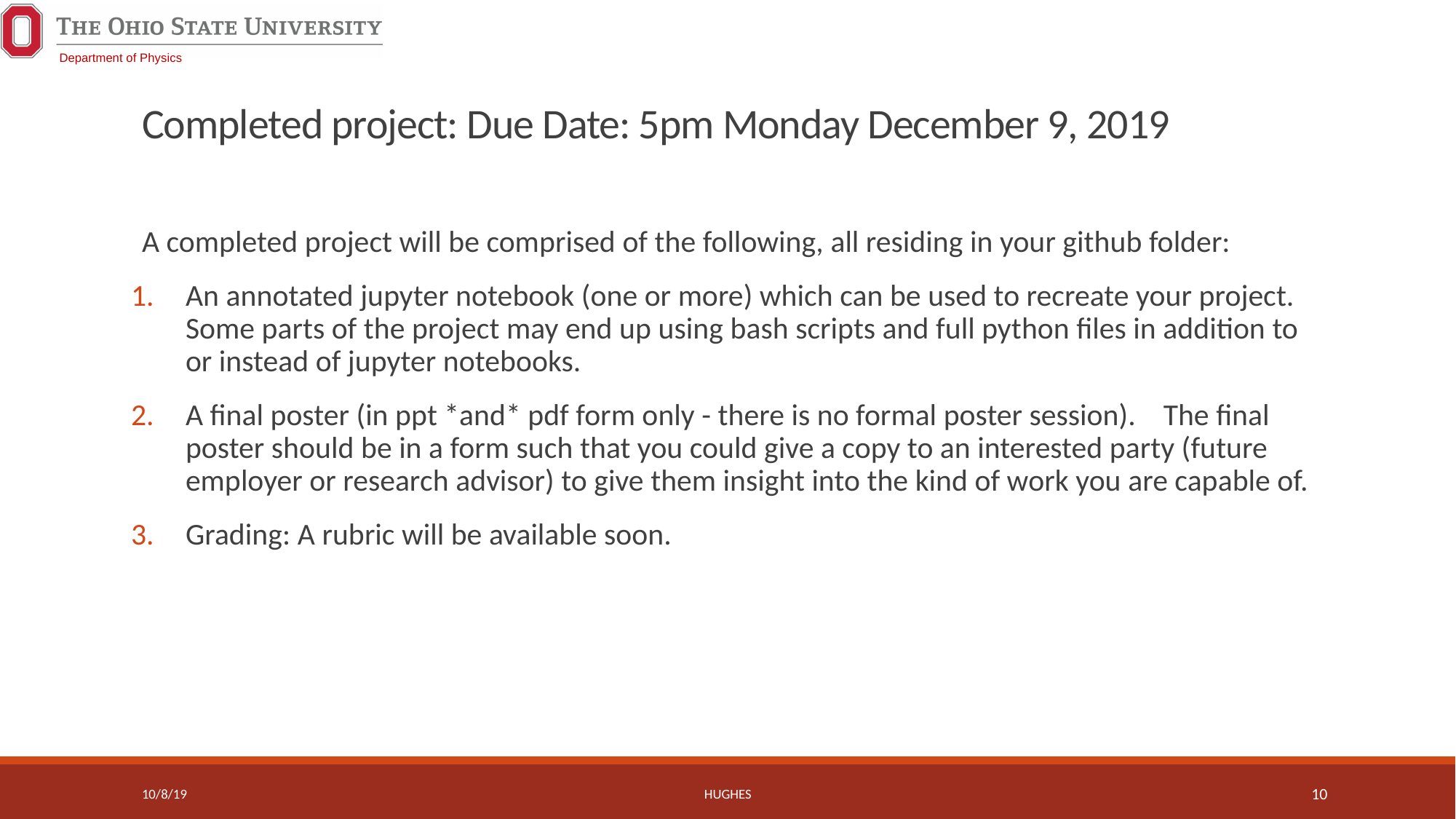

# Completed project: Due Date: 5pm Monday December 9, 2019
A completed project will be comprised of the following, all residing in your github folder:
An annotated jupyter notebook (one or more) which can be used to recreate your project.   Some parts of the project may end up using bash scripts and full python files in addition to or instead of jupyter notebooks.
A final poster (in ppt *and* pdf form only - there is no formal poster session).    The final poster should be in a form such that you could give a copy to an interested party (future employer or research advisor) to give them insight into the kind of work you are capable of.
Grading: A rubric will be available soon.
10/8/19
hughes
10